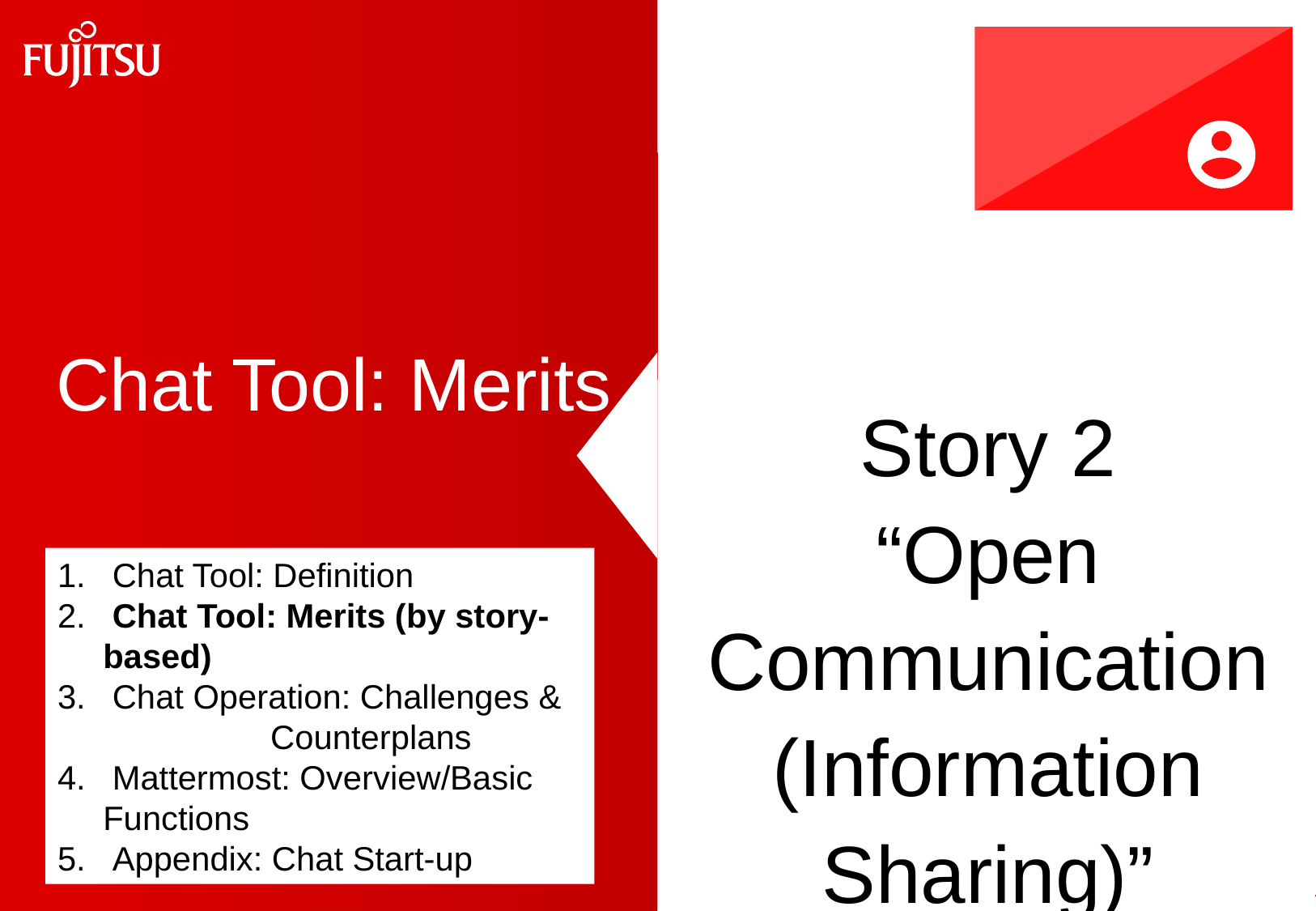

Chat Tool: Merits
Story 2
“Open Communication (Information Sharing)”
 Chat Tool: Definition
 Chat Tool: Merits (by story-based)
 Chat Operation: Challenges &                     Counterplans
 Mattermost: Overview/Basic Functions
 Appendix: Chat Start-up